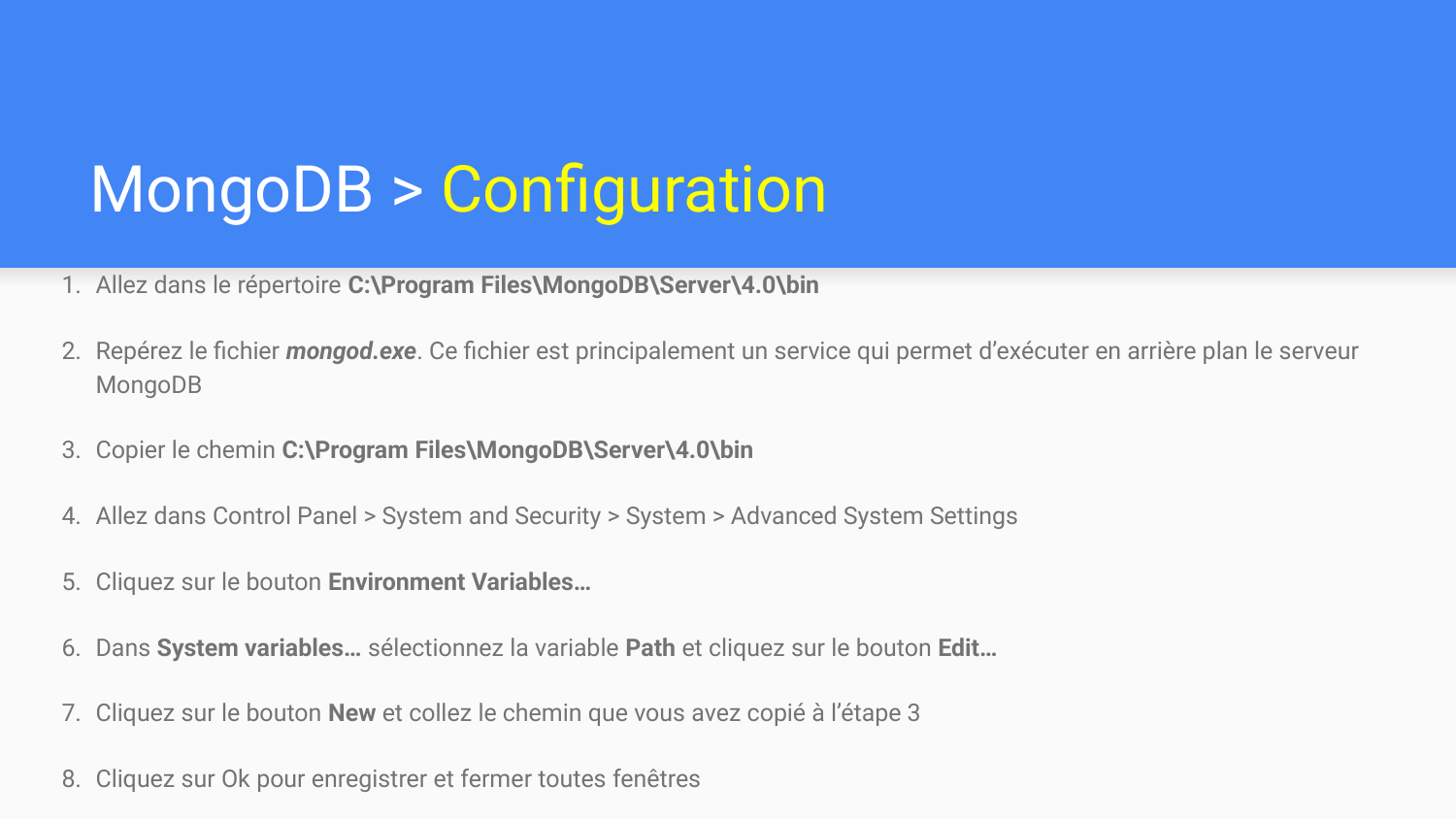

# MongoDB > Configuration
Allez dans le répertoire C:\Program Files\MongoDB\Server\4.0\bin
Repérez le fichier mongod.exe. Ce fichier est principalement un service qui permet d’exécuter en arrière plan le serveur MongoDB
Copier le chemin C:\Program Files\MongoDB\Server\4.0\bin
Allez dans Control Panel > System and Security > System > Advanced System Settings
Cliquez sur le bouton Environment Variables…
Dans System variables… sélectionnez la variable Path et cliquez sur le bouton Edit…
Cliquez sur le bouton New et collez le chemin que vous avez copié à l’étape 3
Cliquez sur Ok pour enregistrer et fermer toutes fenêtres